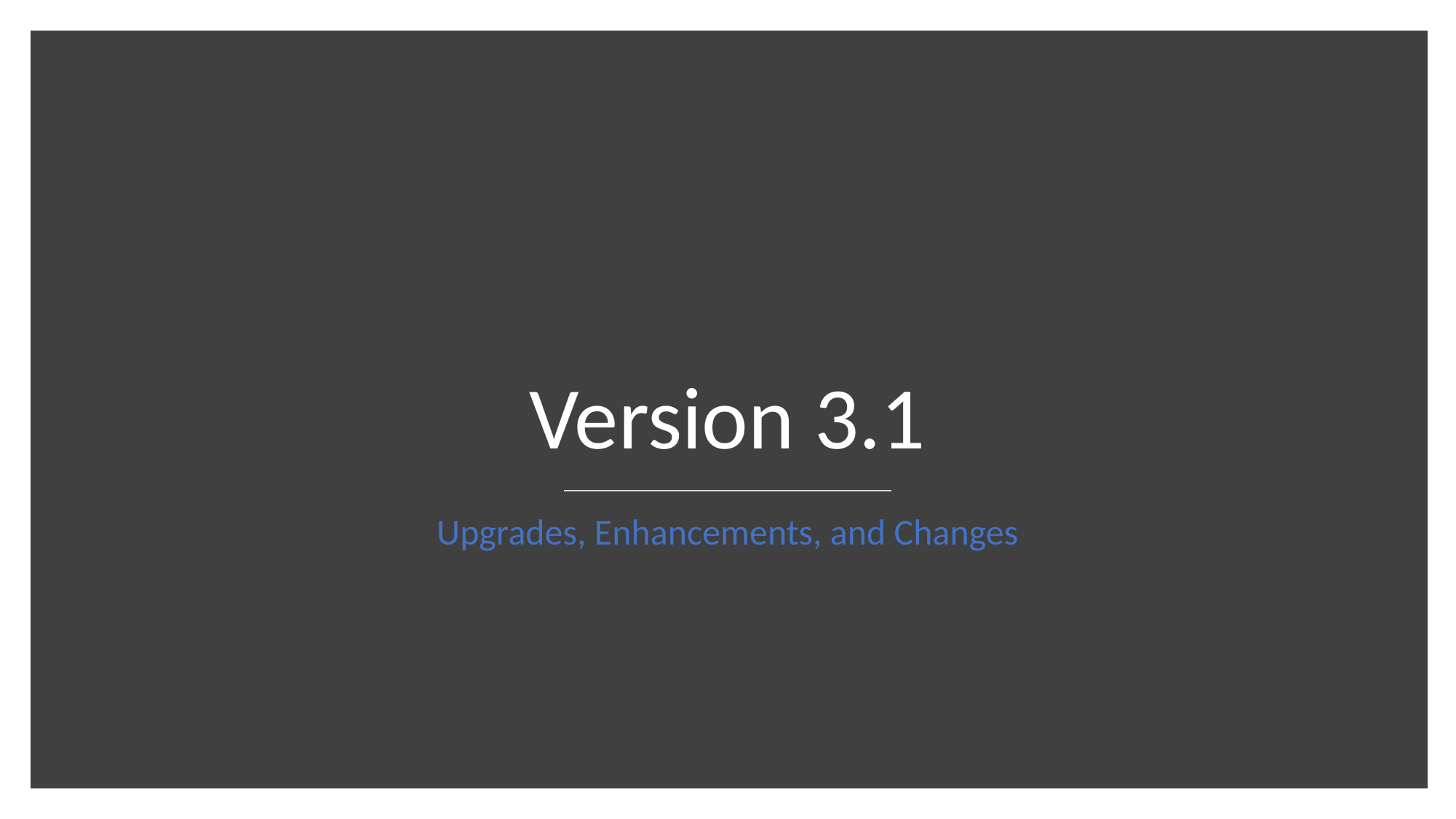

# Version 3.1
Upgrades, Enhancements, and Changes